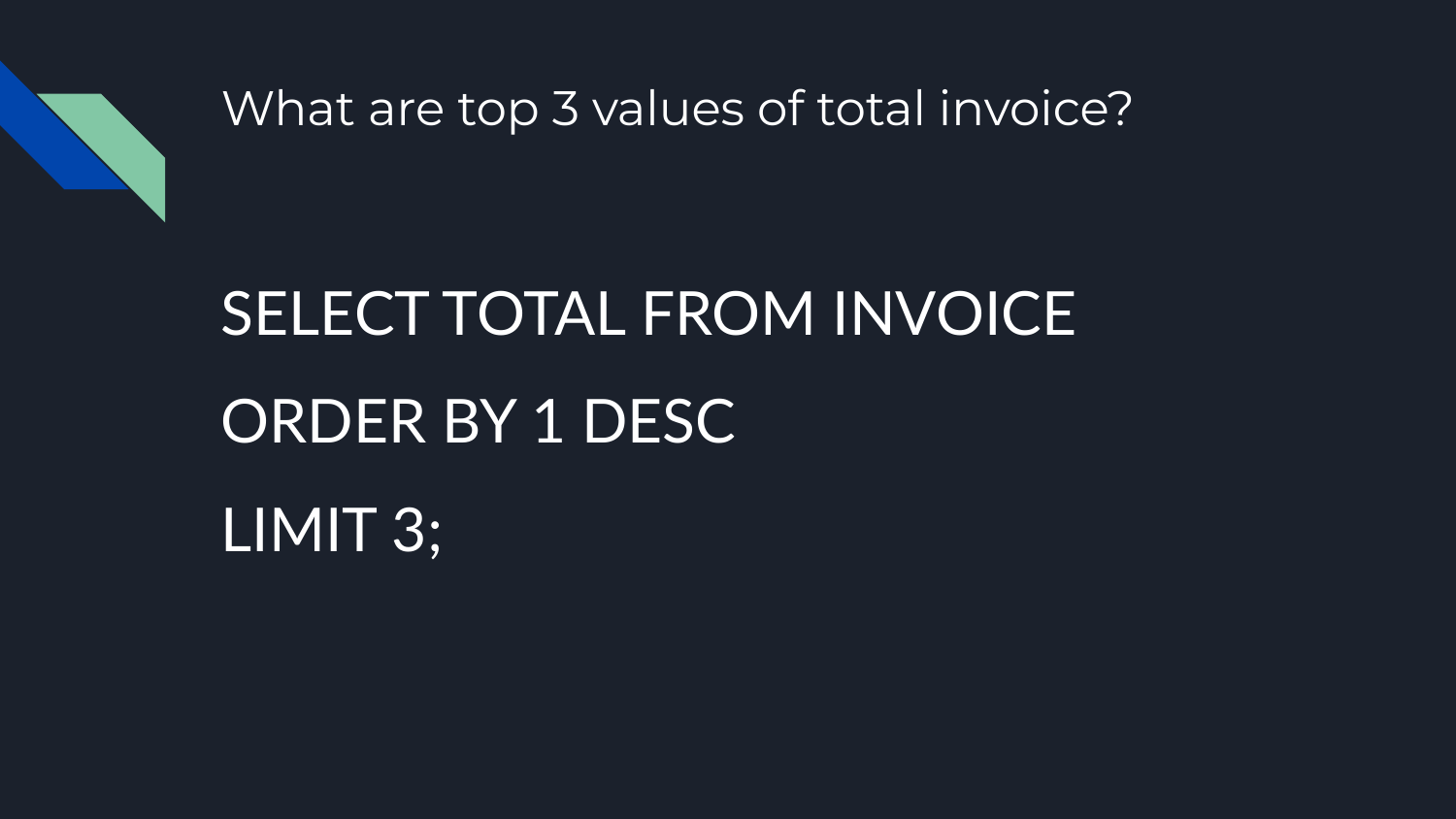

# What are top 3 values of total invoice?
SELECT TOTAL FROM INVOICE
ORDER BY 1 DESC
LIMIT 3;